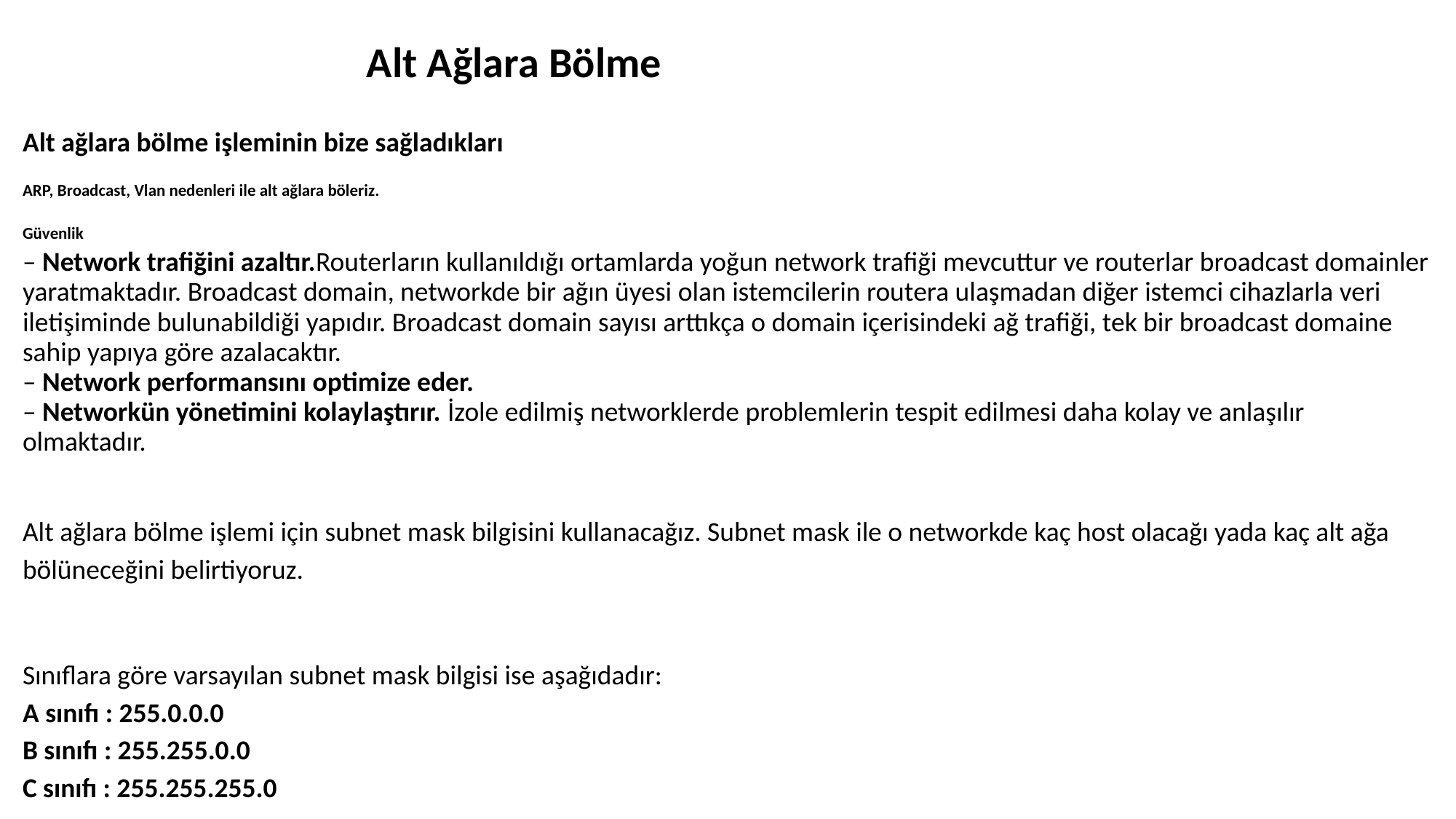

Alt Ağlara Bölme
Alt ağlara bölme işleminin bize sağladıkları
ARP, Broadcast, Vlan nedenleri ile alt ağlara böleriz.
Güvenlik
– Network trafiğini azaltır.Routerların kullanıldığı ortamlarda yoğun network trafiği mevcuttur ve routerlar broadcast domainler yaratmaktadır. Broadcast domain, networkde bir ağın üyesi olan istemcilerin routera ulaşmadan diğer istemci cihazlarla veri iletişiminde bulunabildiği yapıdır. Broadcast domain sayısı arttıkça o domain içerisindeki ağ trafiği, tek bir broadcast domaine sahip yapıya göre azalacaktır.
– Network performansını optimize eder.
– Networkün yönetimini kolaylaştırır. İzole edilmiş networklerde problemlerin tespit edilmesi daha kolay ve anlaşılır olmaktadır.

Alt ağlara bölme işlemi için subnet mask bilgisini kullanacağız. Subnet mask ile o networkde kaç host olacağı yada kaç alt ağa bölüneceğini belirtiyoruz.

Sınıflara göre varsayılan subnet mask bilgisi ise aşağıdadır:
A sınıfı : 255.0.0.0
B sınıfı : 255.255.0.0
C sınıfı : 255.255.255.0